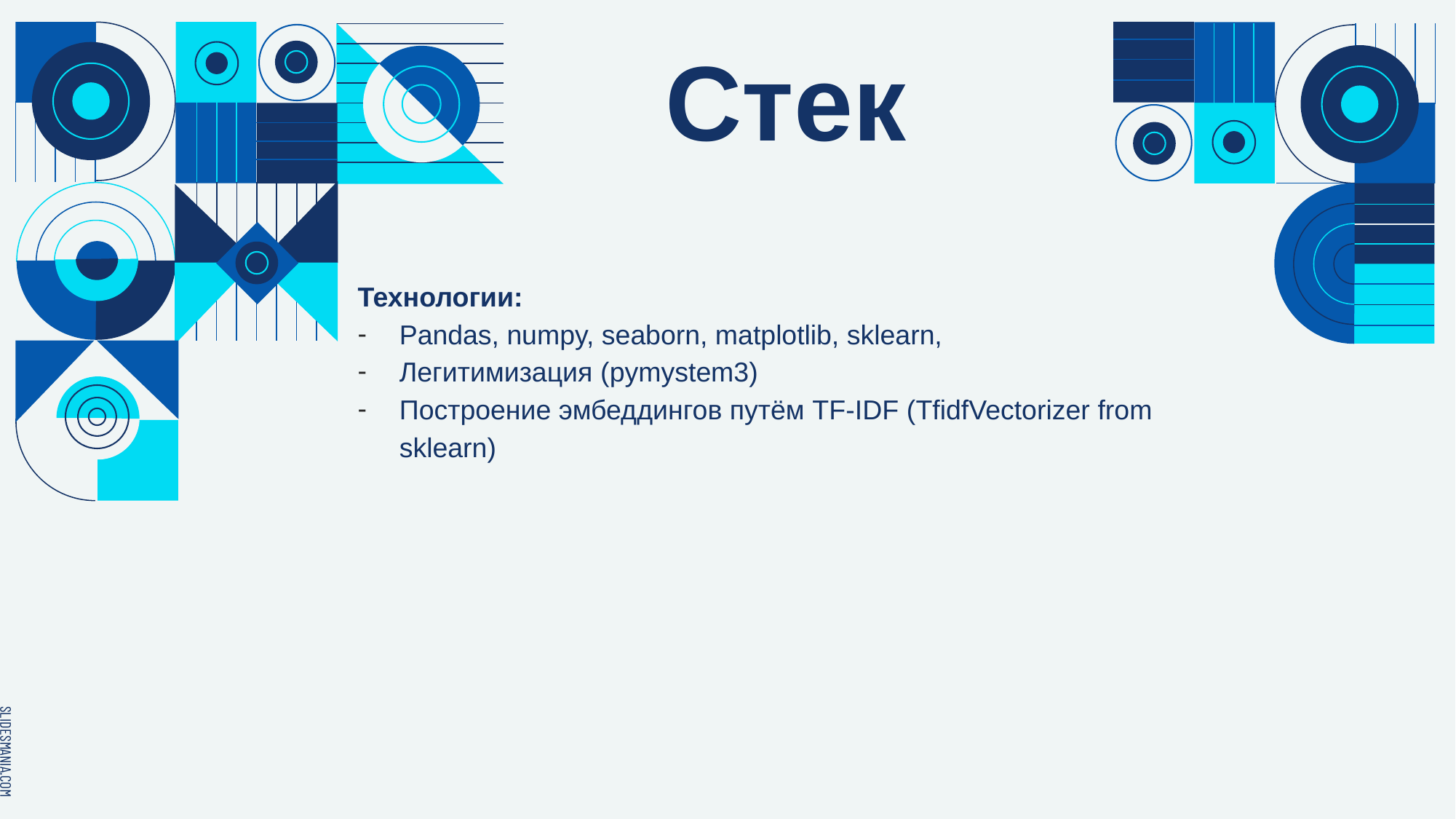

# Стек
Технологии:
Pandas, numpy, seaborn, matplotlib, sklearn,
Легитимизация (pymystem3)
Построение эмбеддингов путём TF-IDF (TfidfVectorizer from sklearn)